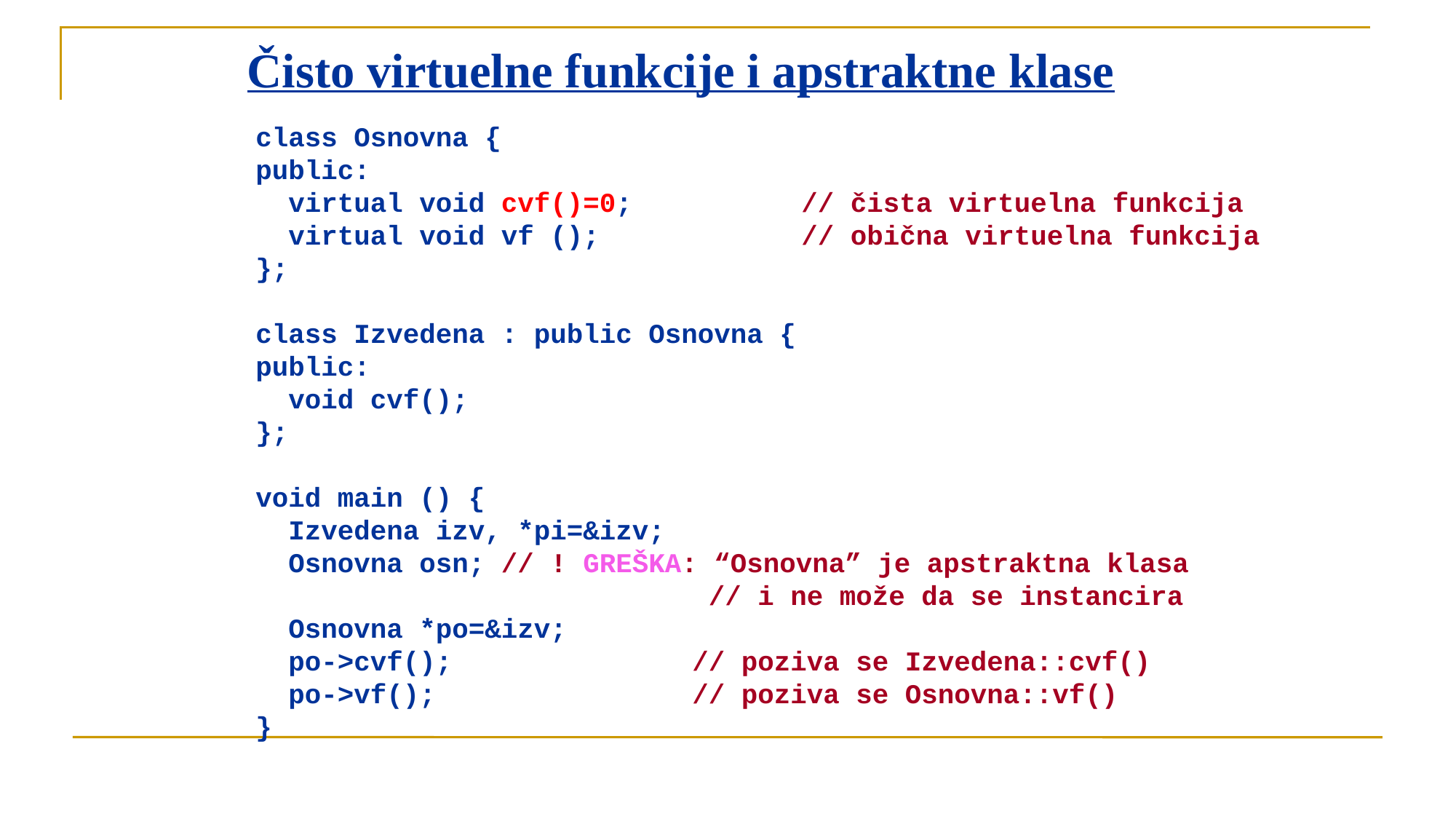

Čisto virtuelne funkcije i apstraktne klase
class Osnovna {
public:
  virtual void cvf()=0;		// čista virtuelna funkcija
  virtual void vf ();		// obična virtuelna funkcija
};
class Izvedena : public Osnovna {
public:
  void cvf();
};
void main () {
  Izvedena izv, *pi=&izv;
  Osnovna osn; // ! GREŠKA: “Osnovna” je apstraktna klasa
				 // i ne može da se instancira
  Osnovna *po=&izv;
  po->cvf();			// poziva se Izvedena::cvf()
  po->vf();			// poziva se Osnovna::vf()
}